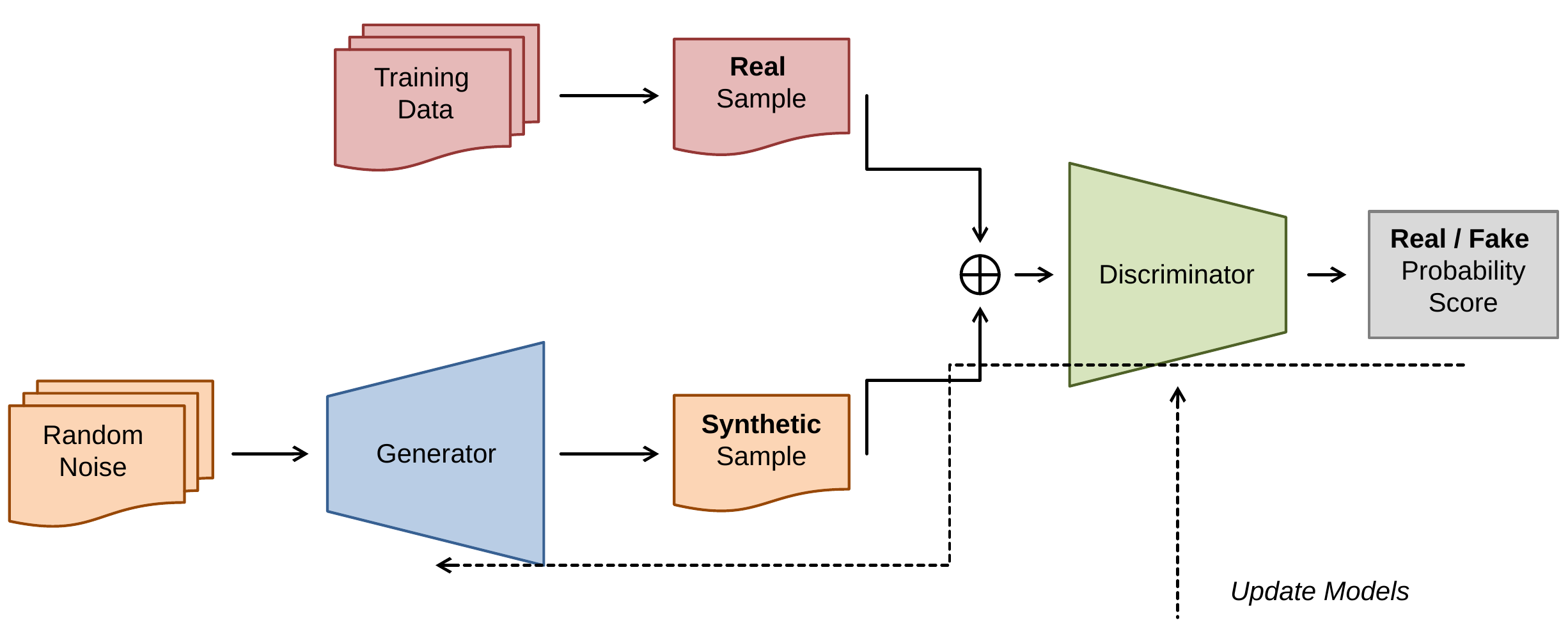

Training
 Data

Real
Sample

Discriminator

Real / Fake
Probability Score

Generator

Random
Noise

Synthetic Sample
Update Models